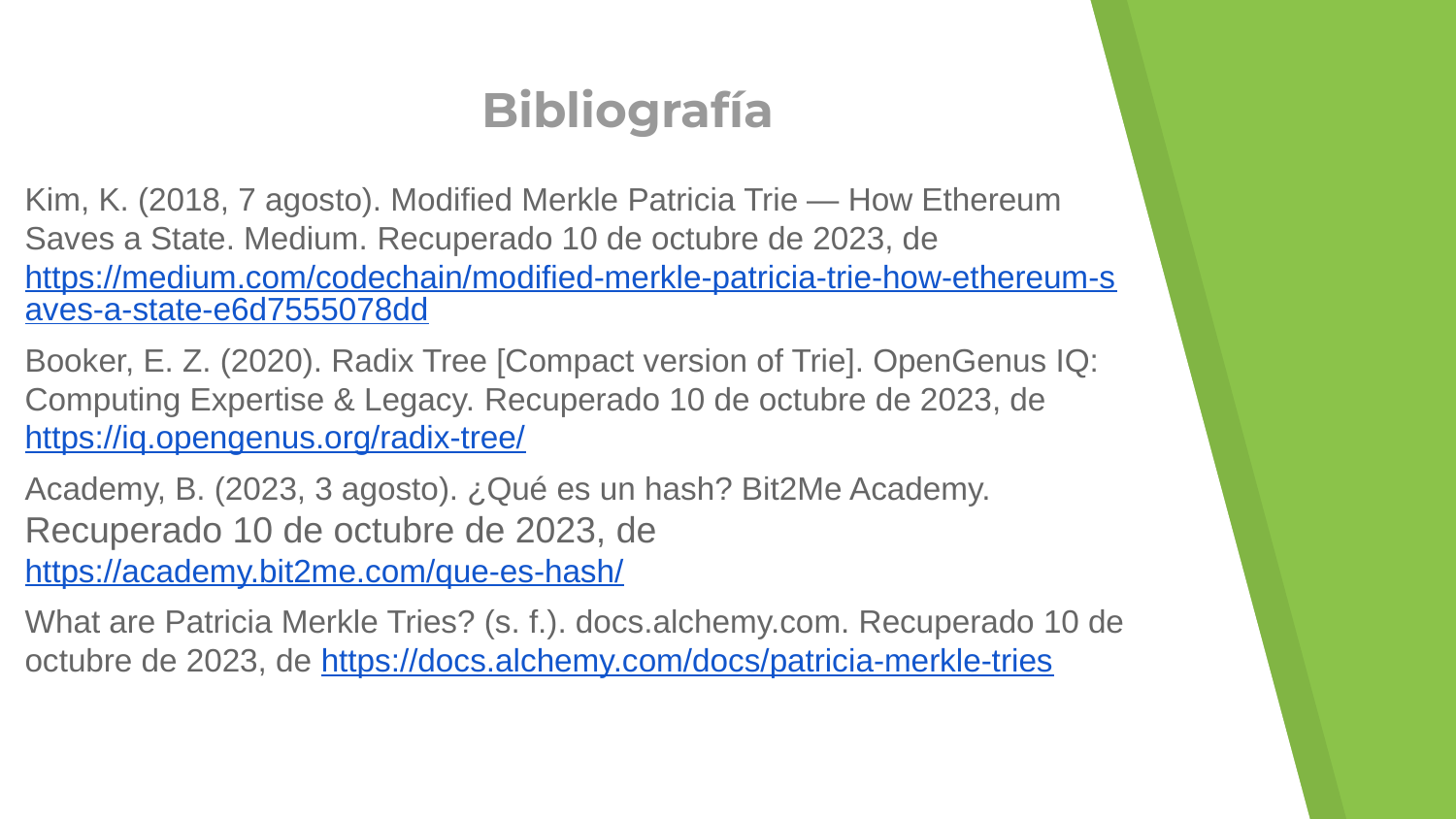

# Bibliografía
Kim, K. (2018, 7 agosto). Modified Merkle Patricia Trie — How Ethereum Saves a State. Medium. Recuperado 10 de octubre de 2023, de https://medium.com/codechain/modified-merkle-patricia-trie-how-ethereum-saves-a-state-e6d7555078dd
Booker, E. Z. (2020). Radix Tree [Compact version of Trie]. OpenGenus IQ: Computing Expertise & Legacy. Recuperado 10 de octubre de 2023, de https://iq.opengenus.org/radix-tree/
Academy, B. (2023, 3 agosto). ¿Qué es un hash? Bit2Me Academy. Recuperado 10 de octubre de 2023, de https://academy.bit2me.com/que-es-hash/
What are Patricia Merkle Tries? (s. f.). docs.alchemy.com. Recuperado 10 de octubre de 2023, de https://docs.alchemy.com/docs/patricia-merkle-tries